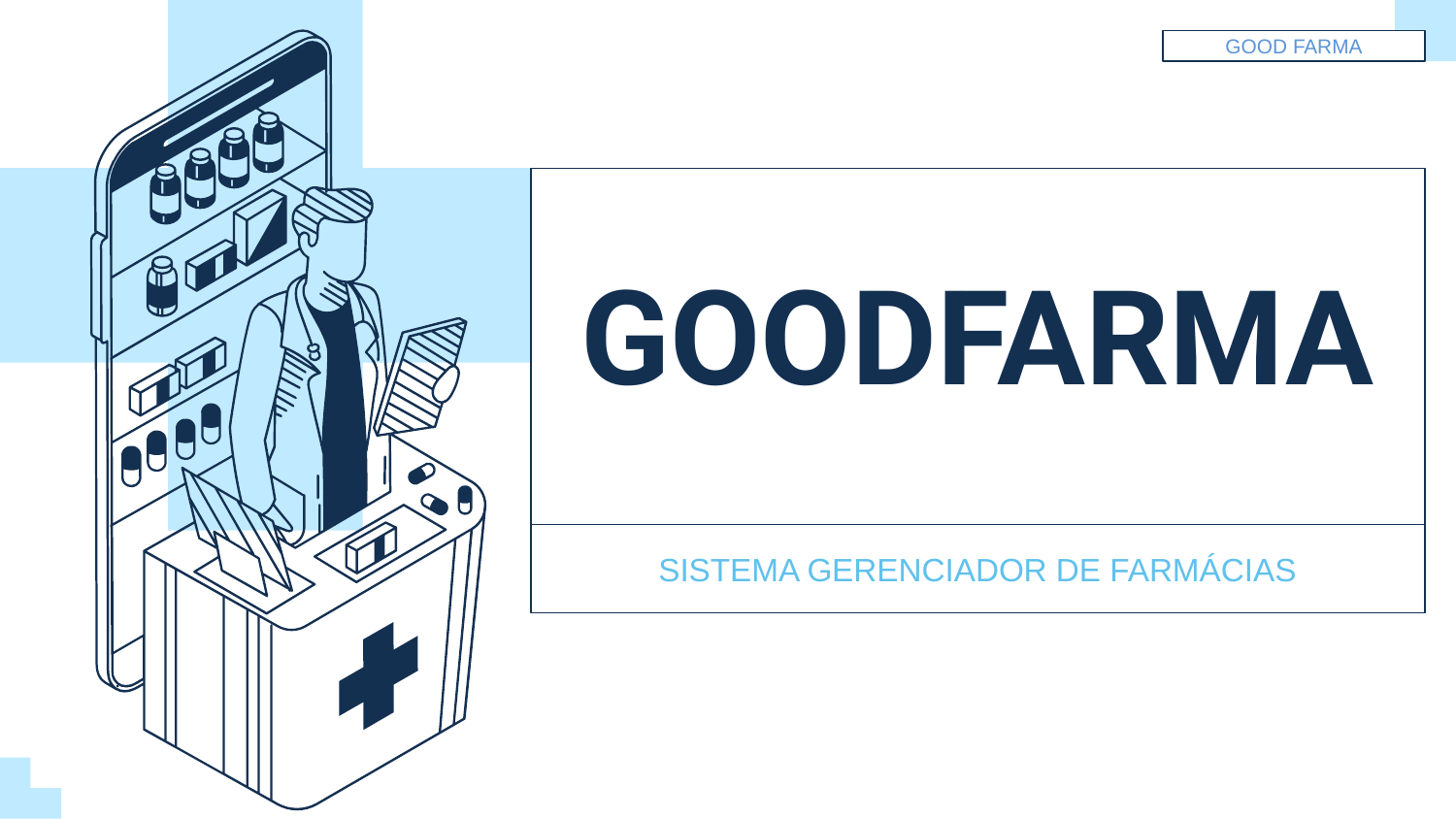

GOOD FARMA
# GOODFARMA
SISTEMA GERENCIADOR DE FARMÁCIAS